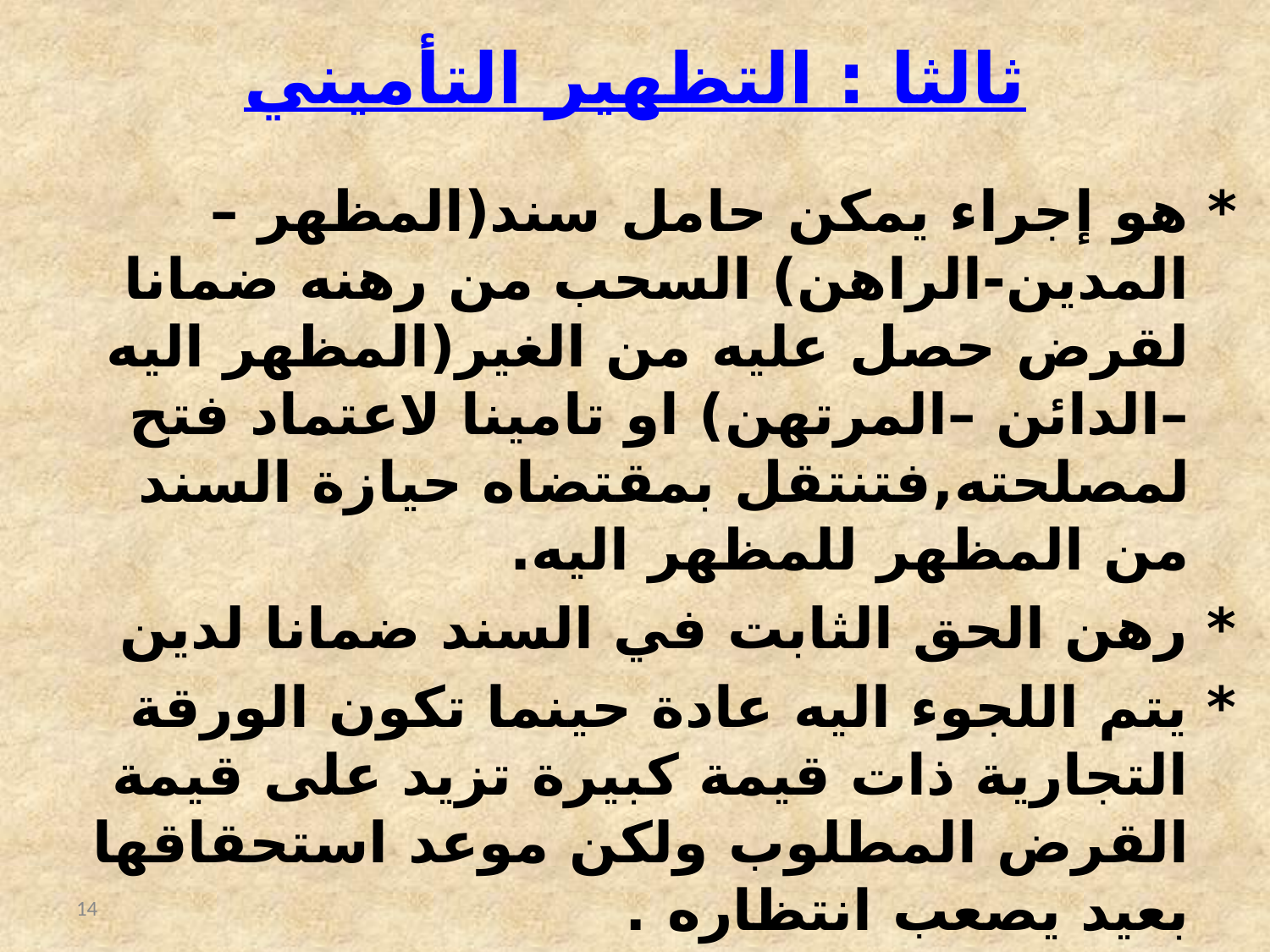

# ثالثا : التظهير التأميني
* هو إجراء يمكن حامل سند(المظهر –المدين-الراهن) السحب من رهنه ضمانا لقرض حصل عليه من الغير(المظهر اليه –الدائن –المرتهن) او تامينا لاعتماد فتح لمصلحته,فتنتقل بمقتضاه حيازة السند من المظهر للمظهر اليه.
* رهن الحق الثابت في السند ضمانا لدين
* يتم اللجوء اليه عادة حينما تكون الورقة التجارية ذات قيمة كبيرة تزيد على قيمة القرض المطلوب ولكن موعد استحقاقها بعيد يصعب انتظاره .

14